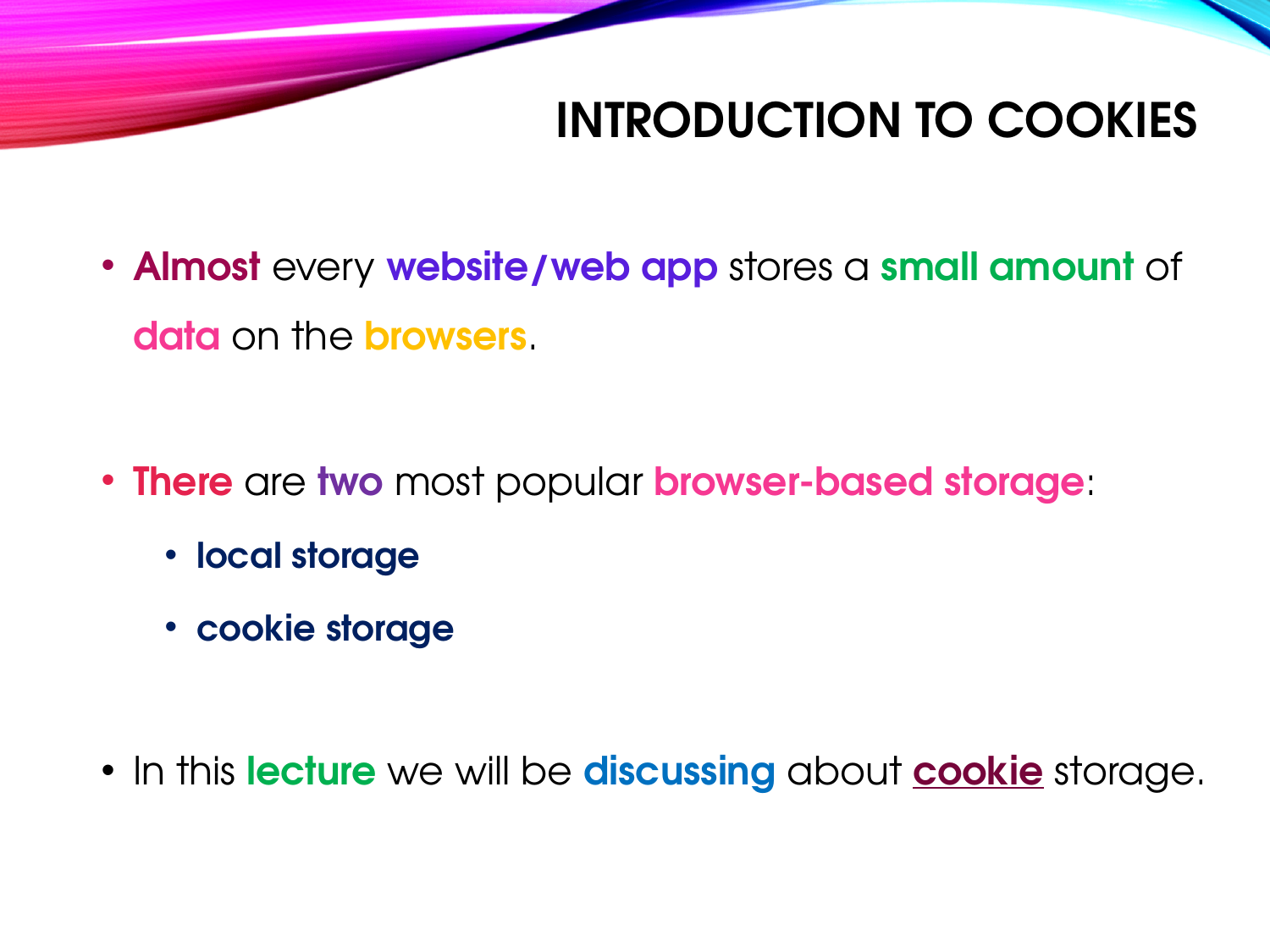

# Introduction to cookies
Almost every website/web app stores a small amount of data on the browsers.

There are two most popular browser-based storage:
local storage
cookie storage

In this lecture we will be discussing about cookie storage.